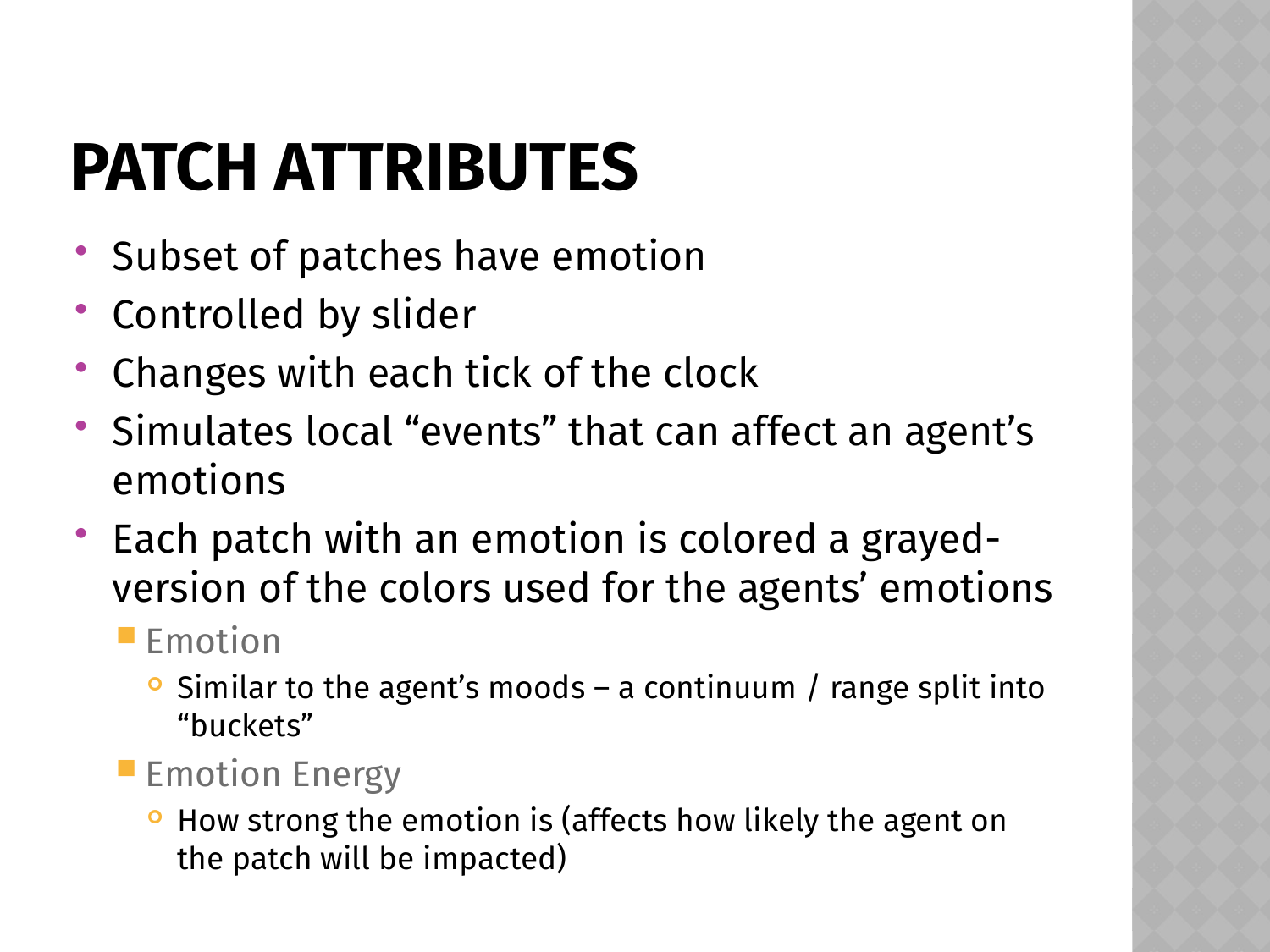

# Patch attributes
Subset of patches have emotion
Controlled by slider
Changes with each tick of the clock
Simulates local “events” that can affect an agent’s emotions
Each patch with an emotion is colored a grayed-version of the colors used for the agents’ emotions
Emotion
Similar to the agent’s moods – a continuum / range split into “buckets”
Emotion Energy
How strong the emotion is (affects how likely the agent on the patch will be impacted)